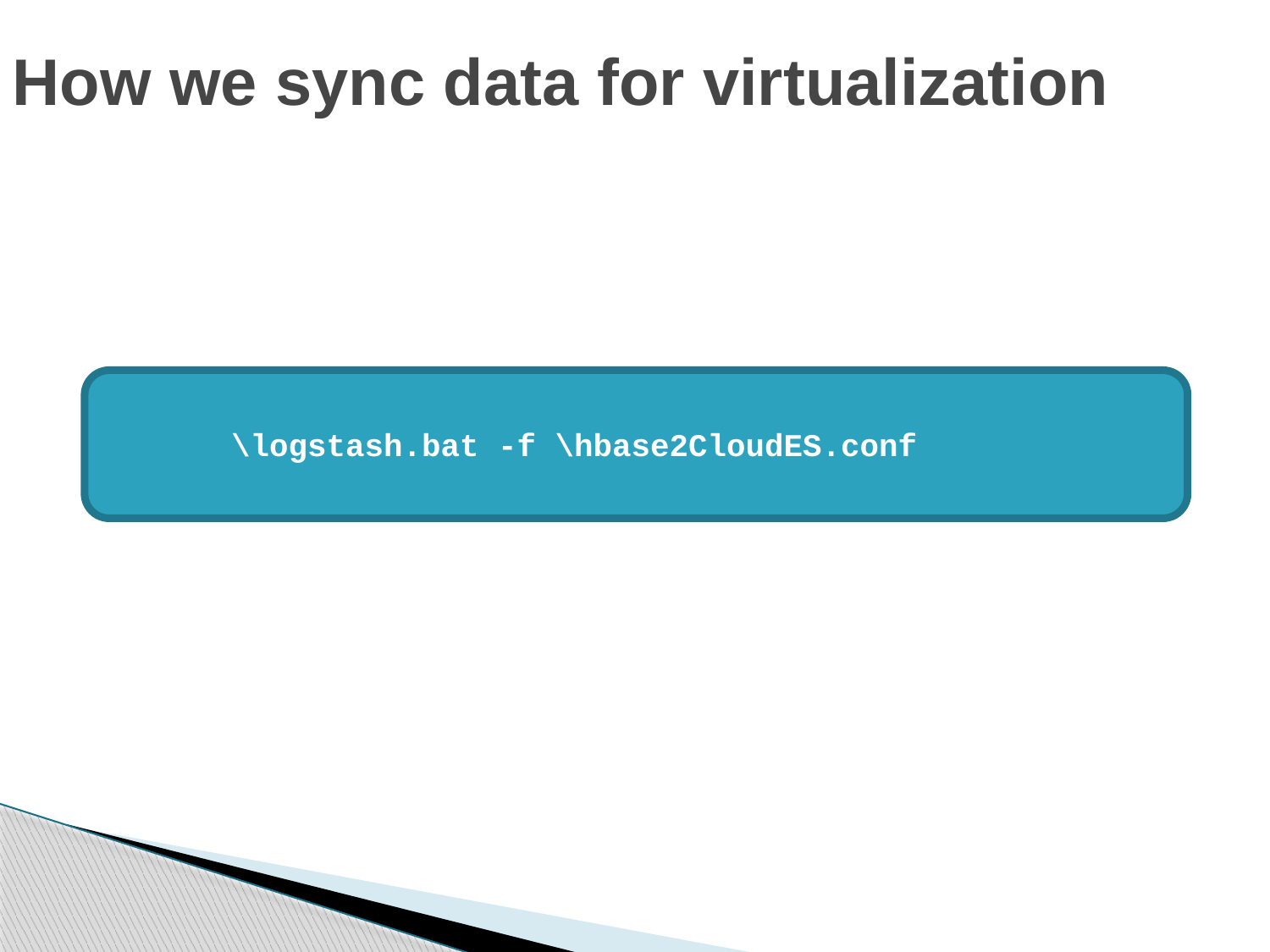

# How we sync data for virtualization
	\logstash.bat -f \hbase2CloudES.conf